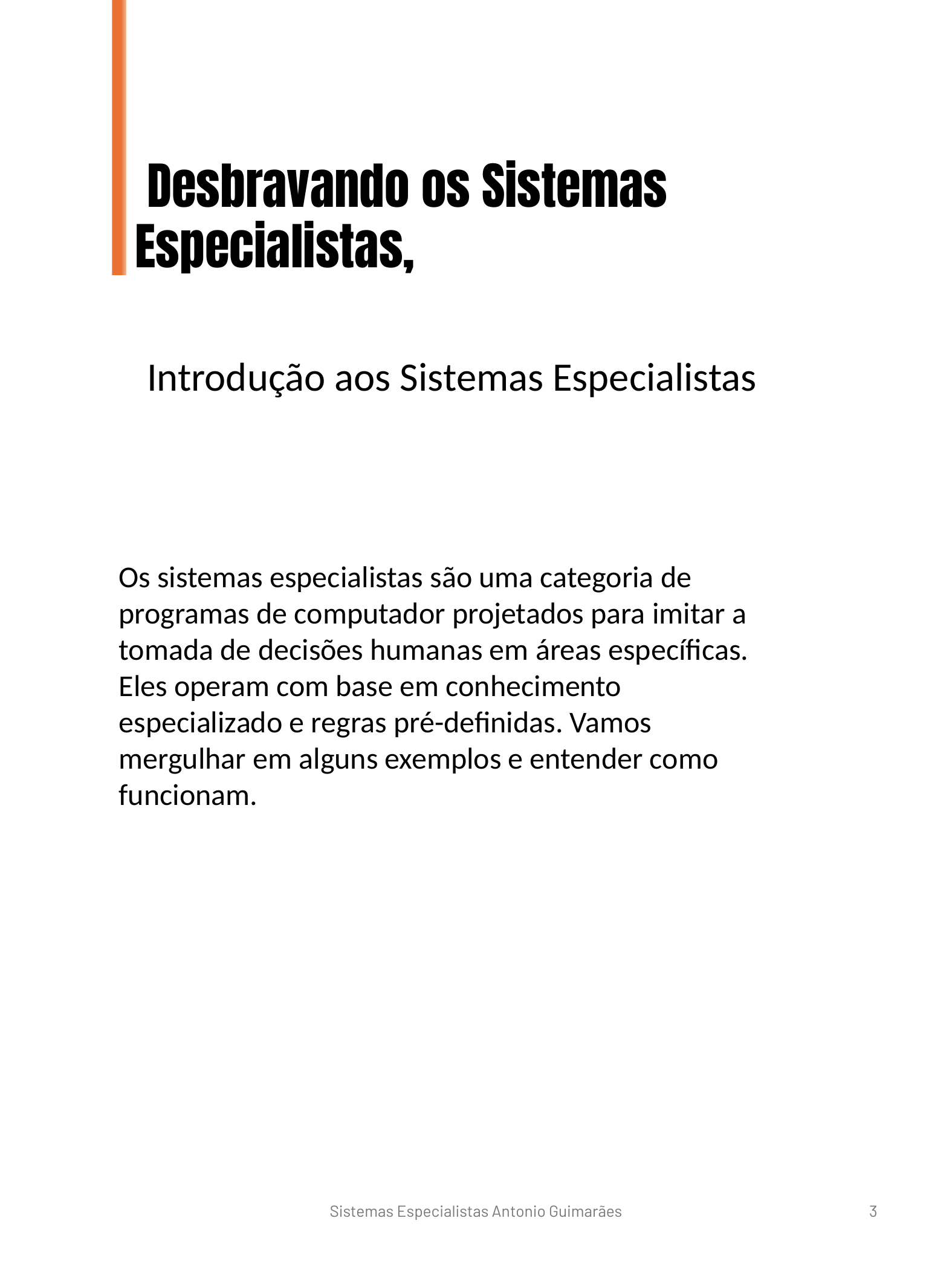

Desbravando os Sistemas Especialistas,
Introdução aos Sistemas Especialistas
Os sistemas especialistas são uma categoria de programas de computador projetados para imitar a tomada de decisões humanas em áreas específicas. Eles operam com base em conhecimento especializado e regras pré-definidas. Vamos mergulhar em alguns exemplos e entender como funcionam.
Sistemas Especialistas Antonio Guimarães
3